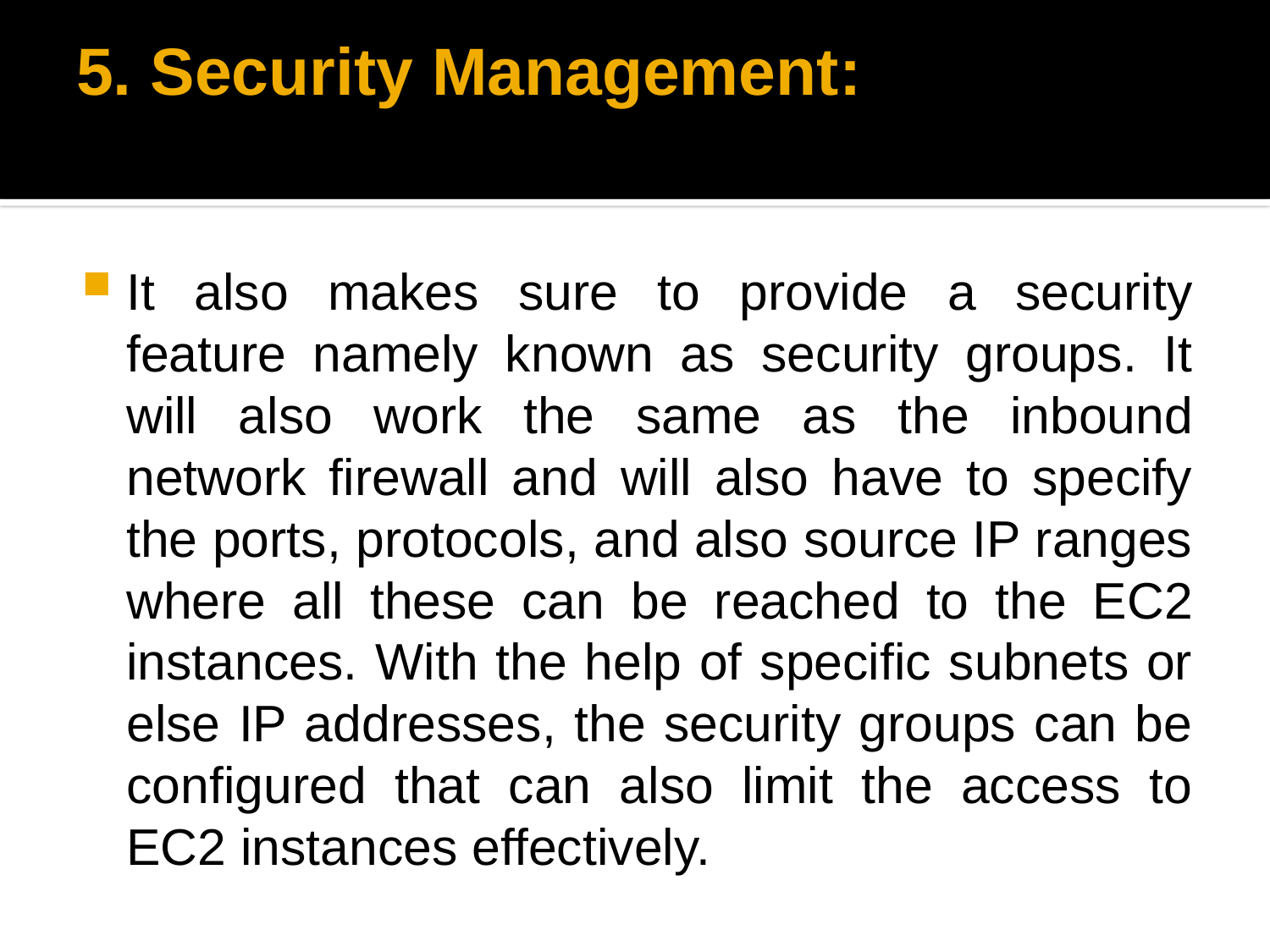

# 5. Security Management:
It also makes sure to provide a security feature namely known as security groups. It will also work the same as the inbound network firewall and will also have to specify the ports, protocols, and also source IP ranges where all these can be reached to the EC2 instances. With the help of specific subnets or else IP addresses, the security groups can be configured that can also limit the access to EC2 instances effectively.